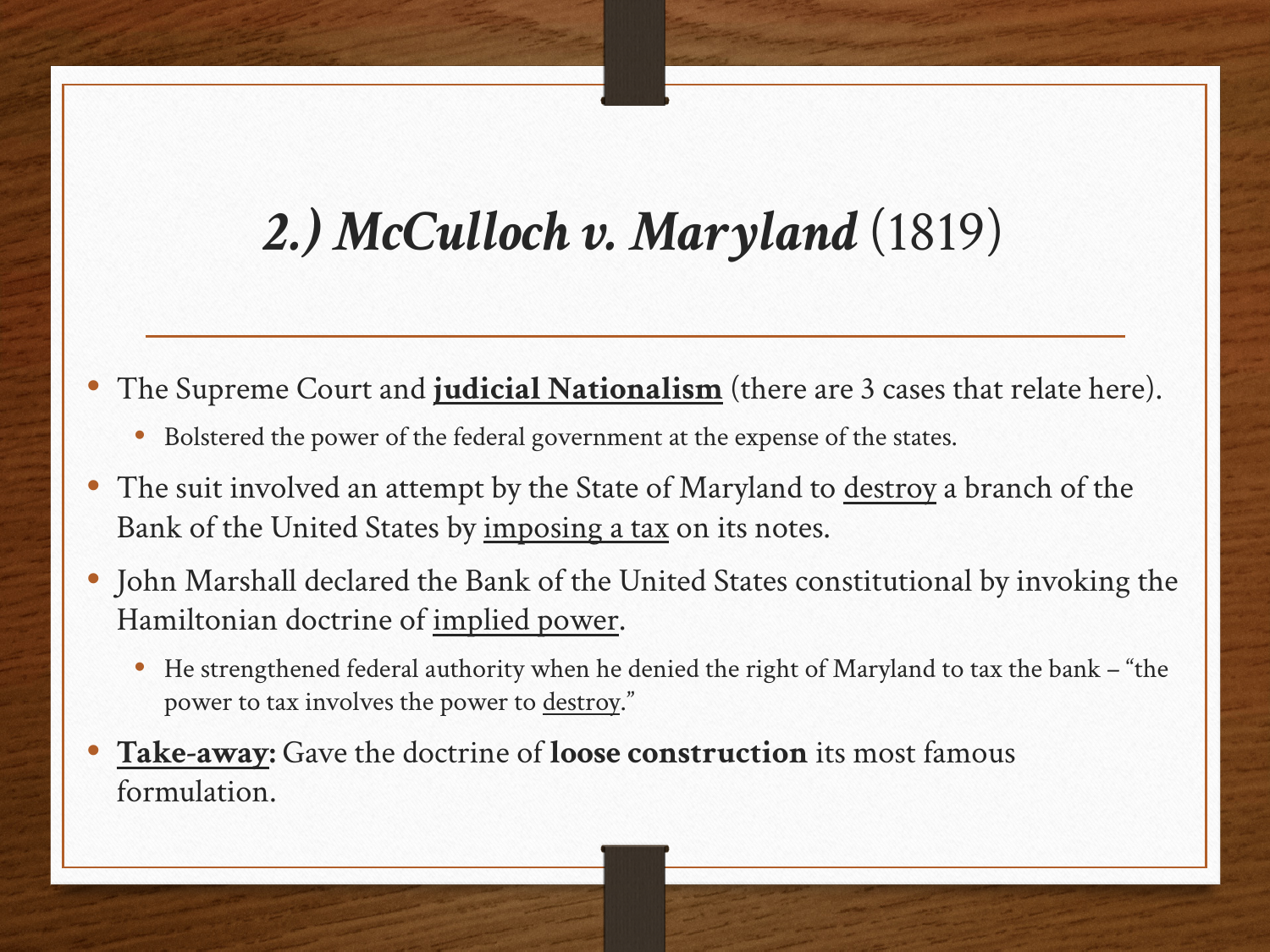

# 2.) McCulloch v. Maryland (1819)
The Supreme Court and judicial Nationalism (there are 3 cases that relate here).
Bolstered the power of the federal government at the expense of the states.
The suit involved an attempt by the State of Maryland to destroy a branch of the Bank of the United States by imposing a tax on its notes.
John Marshall declared the Bank of the United States constitutional by invoking the Hamiltonian doctrine of implied power.
He strengthened federal authority when he denied the right of Maryland to tax the bank – “the power to tax involves the power to destroy.”
Take-away: Gave the doctrine of loose construction its most famous formulation.